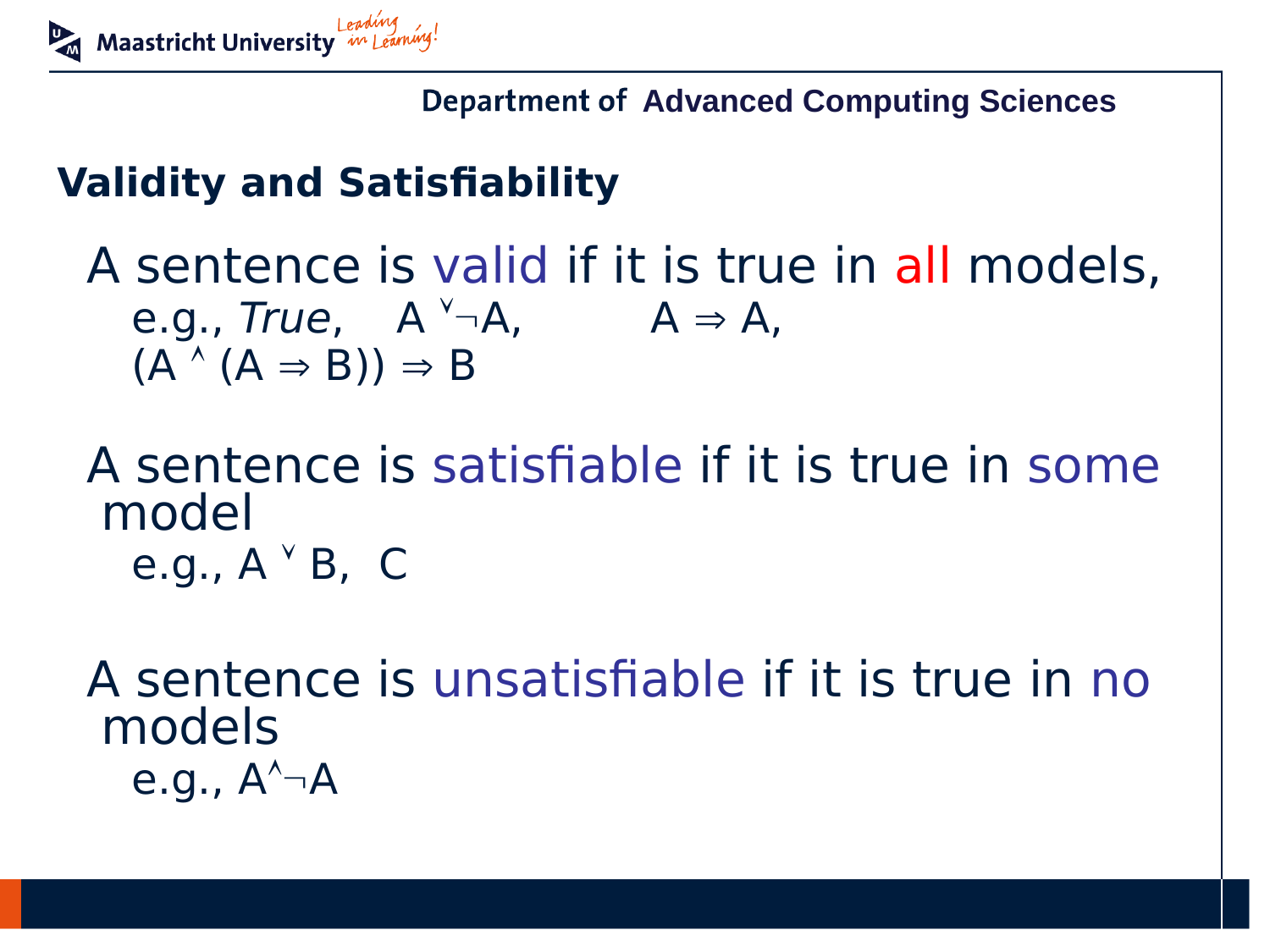

# Validity and Satisfiability
A sentence is valid if it is true in all models,
e.g., True,	A ∨¬A, 	A ⇒ A,
(A ∧ (A ⇒ B)) ⇒ B

A sentence is satisfiable if it is true in some model
e.g., A ∨ B,  C

A sentence is unsatisfiable if it is true in no models
e.g., A∧¬A